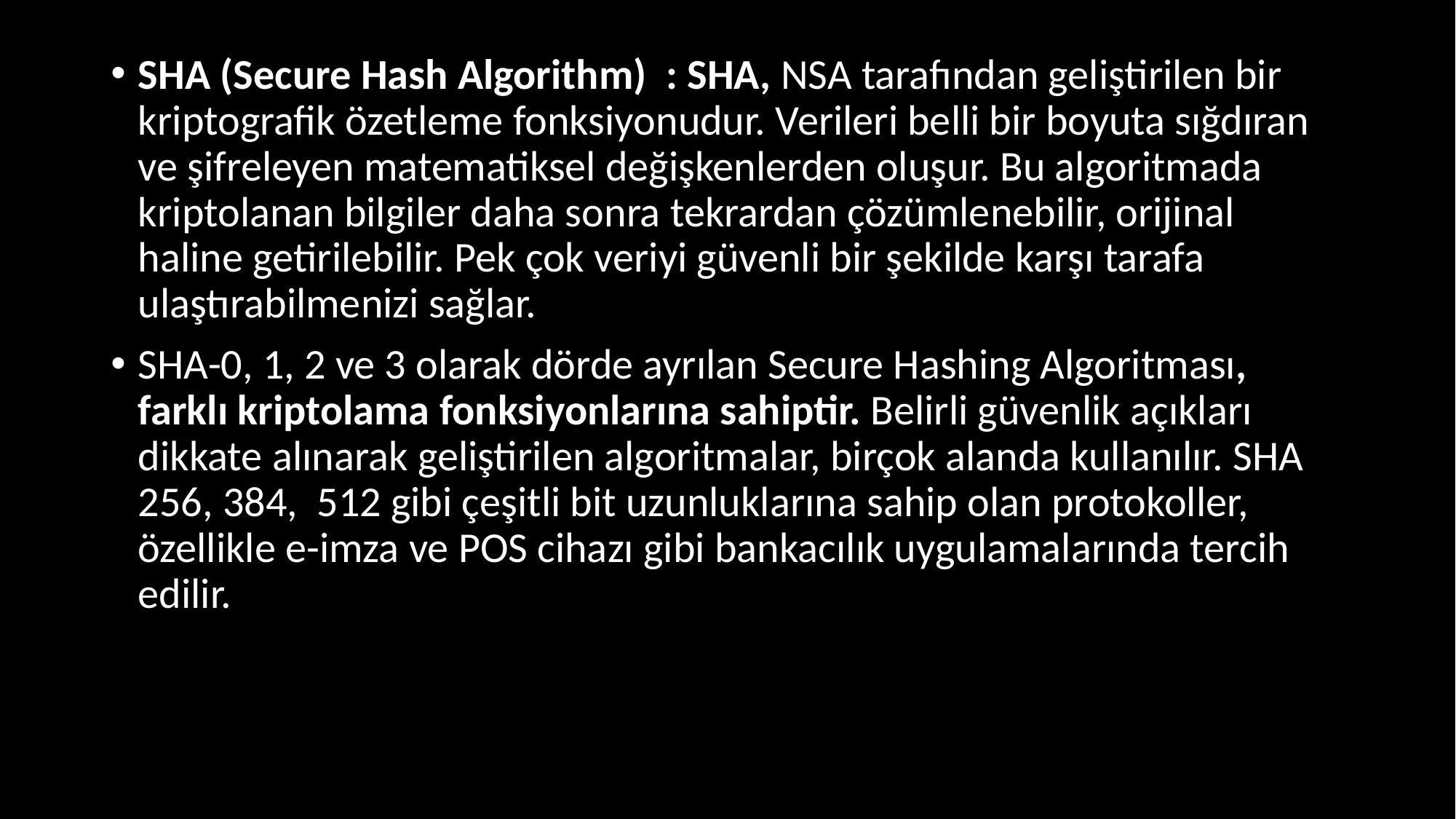

SHA (Secure Hash Algorithm)  : SHA, NSA tarafından geliştirilen bir kriptografik özetleme fonksiyonudur. Verileri belli bir boyuta sığdıran ve şifreleyen matematiksel değişkenlerden oluşur. Bu algoritmada kriptolanan bilgiler daha sonra tekrardan çözümlenebilir, orijinal haline getirilebilir. Pek çok veriyi güvenli bir şekilde karşı tarafa ulaştırabilmenizi sağlar.
SHA-0, 1, 2 ve 3 olarak dörde ayrılan Secure Hashing Algoritması, farklı kriptolama fonksiyonlarına sahiptir. Belirli güvenlik açıkları dikkate alınarak geliştirilen algoritmalar, birçok alanda kullanılır. SHA 256, 384,  512 gibi çeşitli bit uzunluklarına sahip olan protokoller, özellikle e-imza ve POS cihazı gibi bankacılık uygulamalarında tercih edilir.